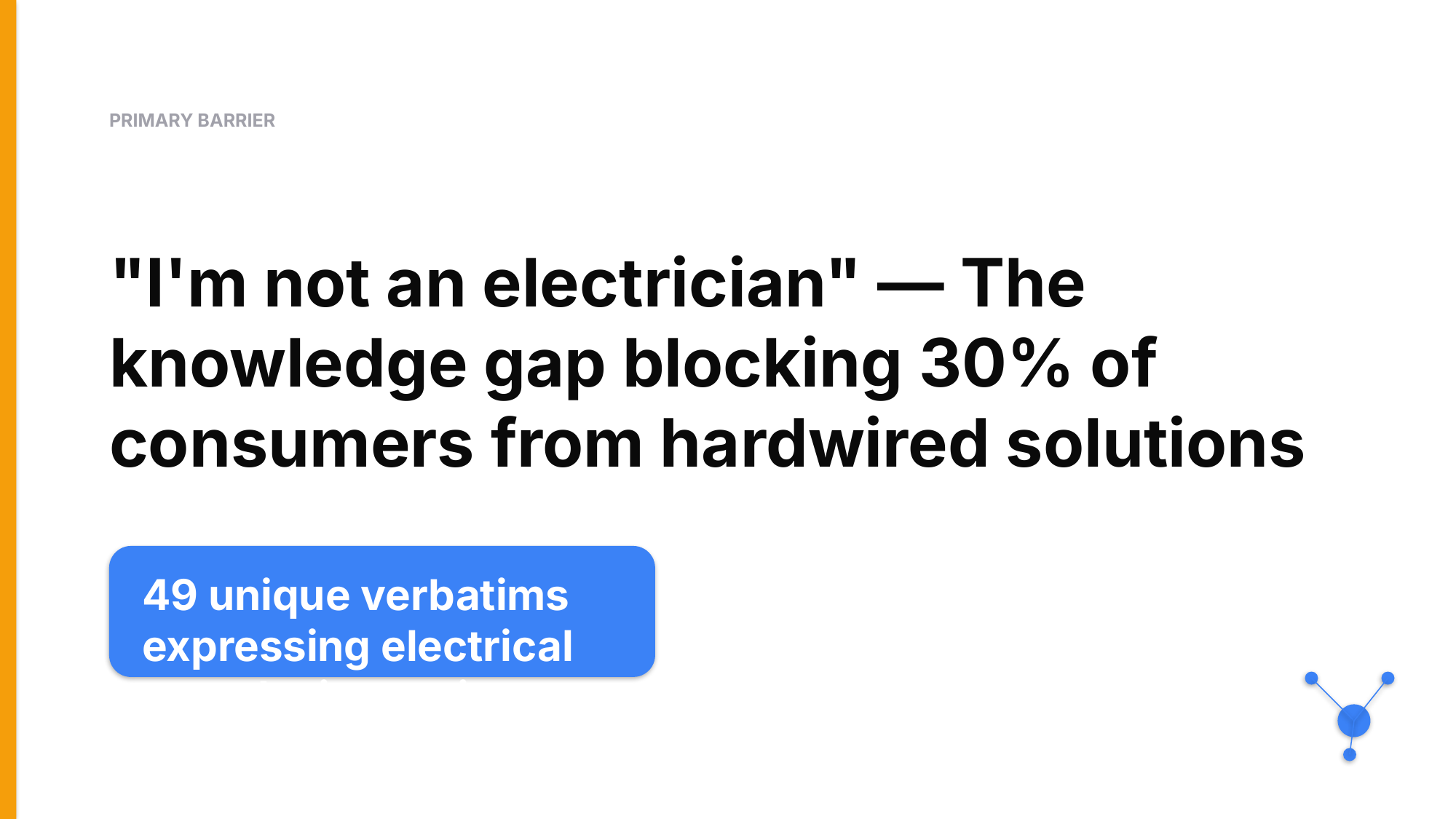

PRIMARY BARRIER
"I'm not an electrician" — The knowledge gap blocking 30% of consumers from hardwired solutions

49 unique verbatims expressing electrical complexity anxiety